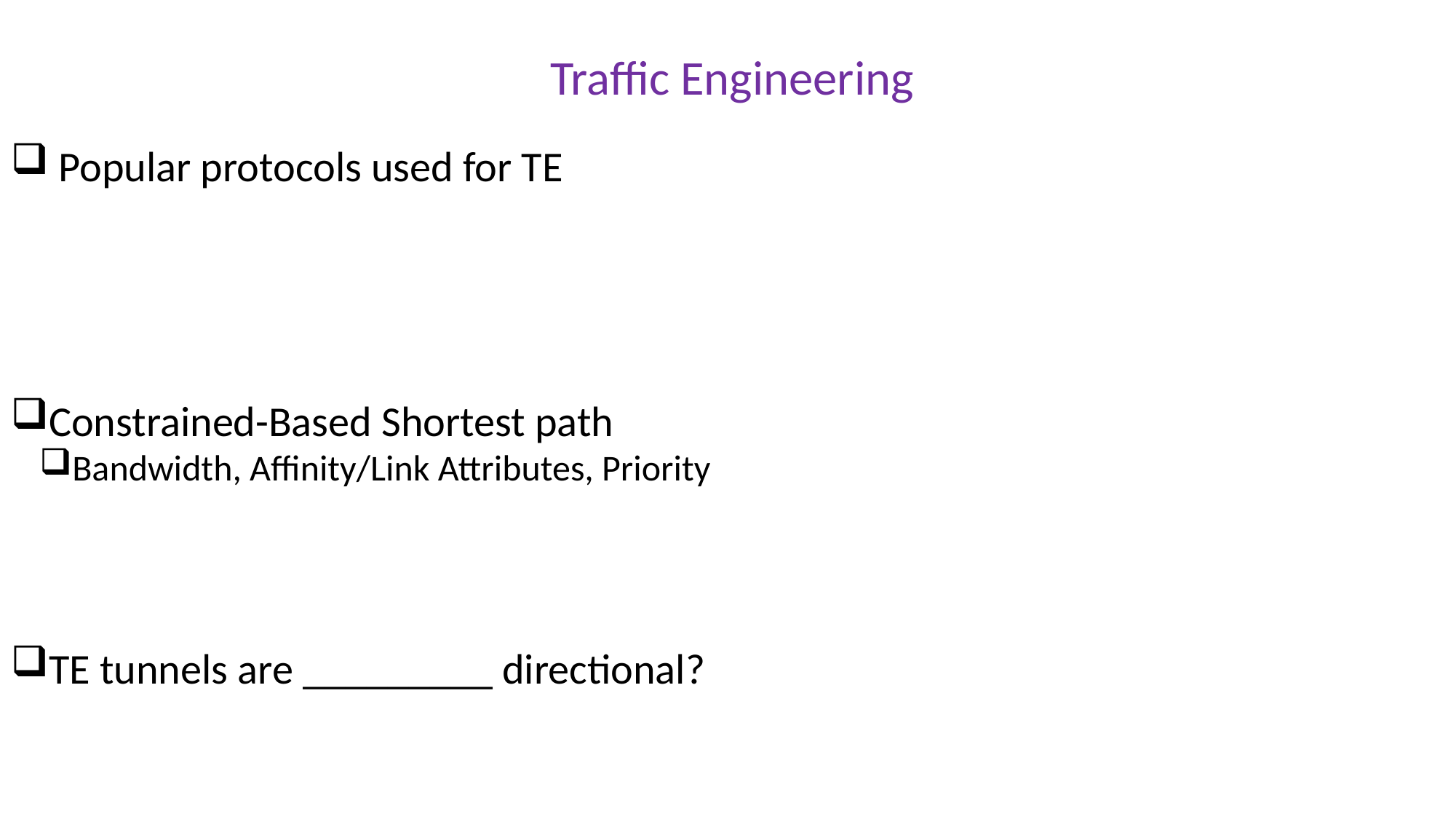

Traffic Engineering
 Popular protocols used for TE

Constrained-Based Shortest path
Bandwidth, Affinity/Link Attributes, Priority

TE tunnels are _________ directional?